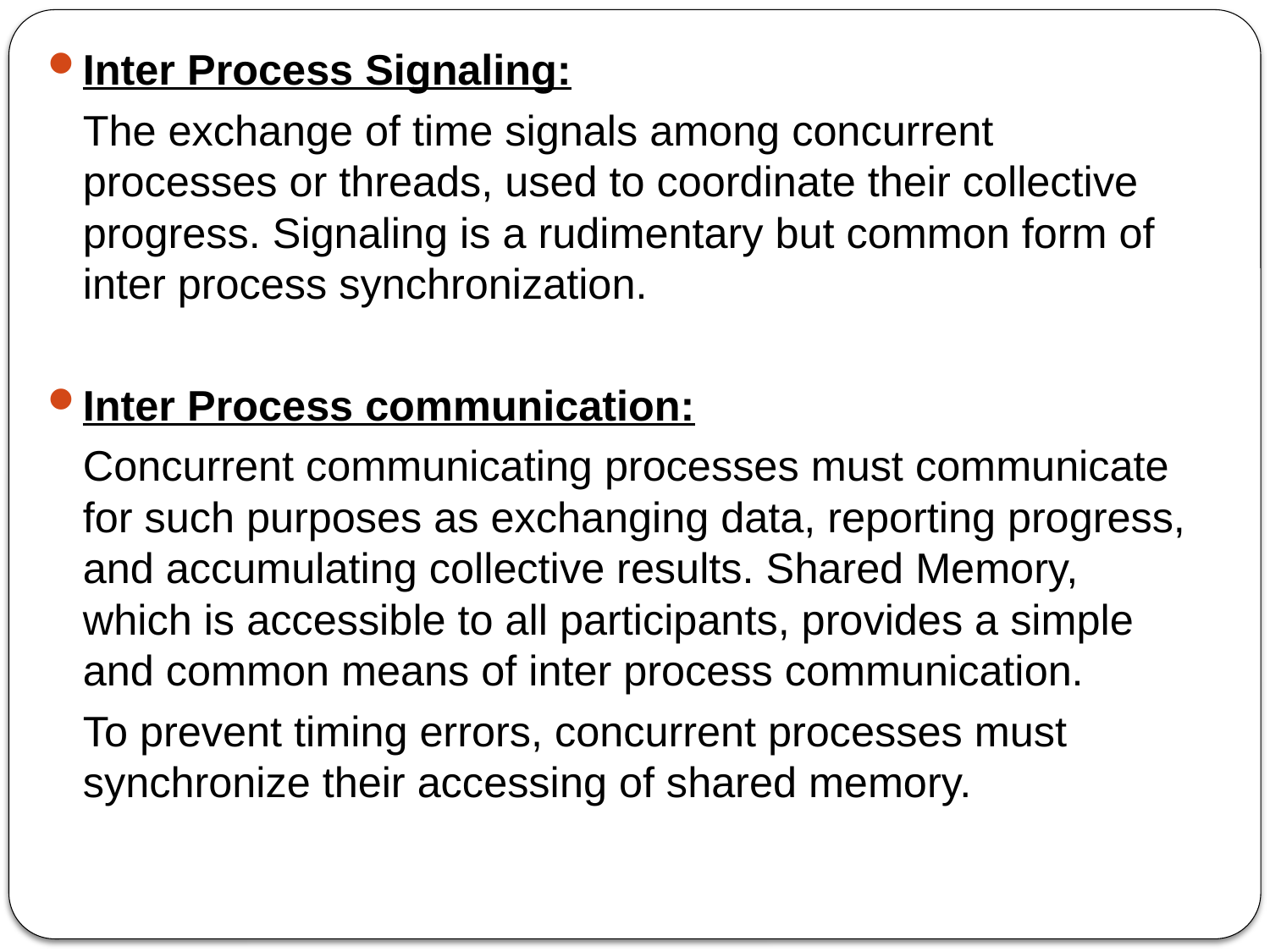

Inter Process Signaling:
	The exchange of time signals among concurrent processes or threads, used to coordinate their collective progress. Signaling is a rudimentary but common form of inter process synchronization.

Inter Process communication:
	Concurrent communicating processes must communicate for such purposes as exchanging data, reporting progress, and accumulating collective results. Shared Memory, which is accessible to all participants, provides a simple and common means of inter process communication.
	To prevent timing errors, concurrent processes must synchronize their accessing of shared memory.